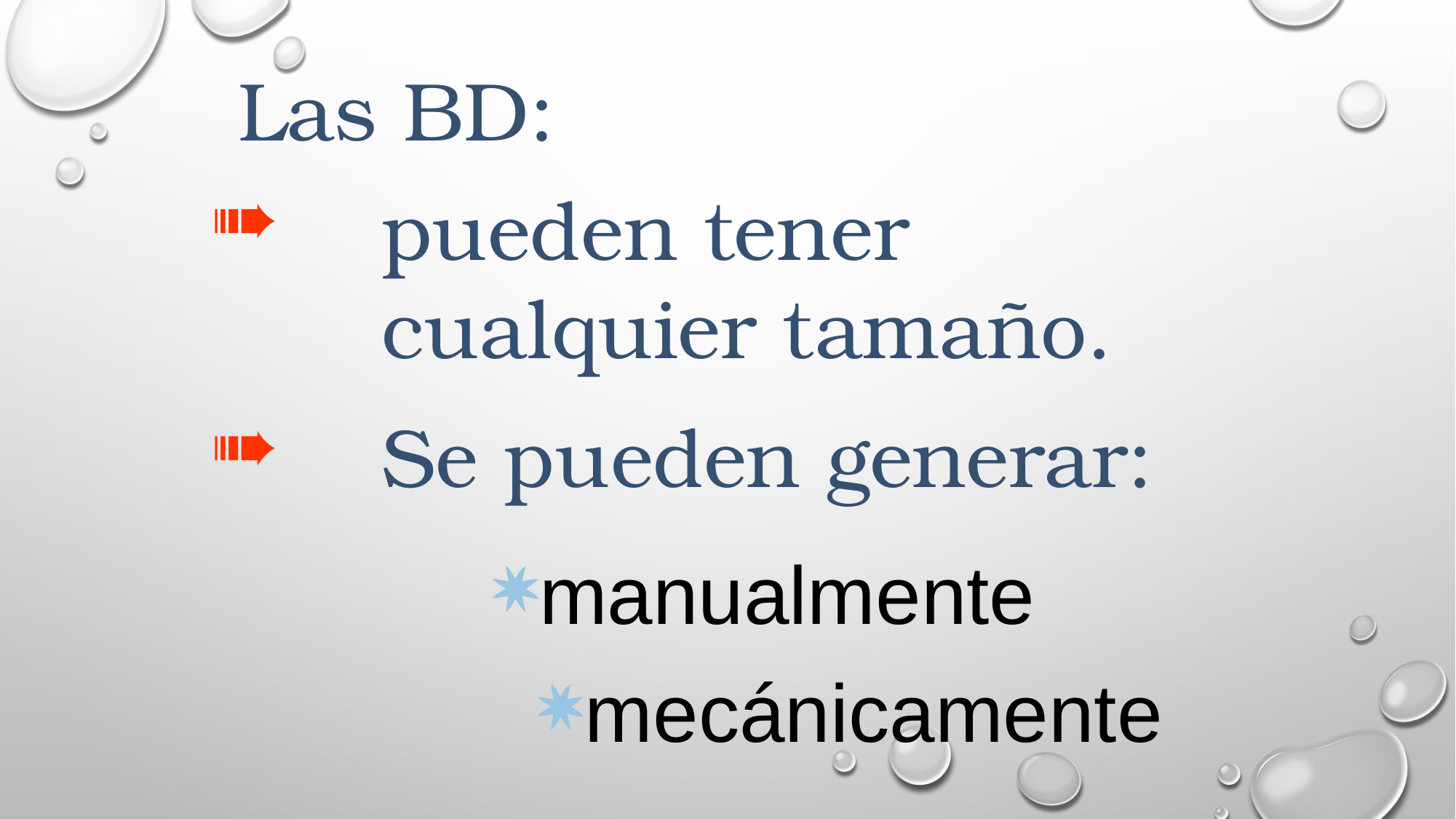

Las BD:
pueden tener cualquier tamaño.
Se pueden generar:
manualmente
mecánicamente